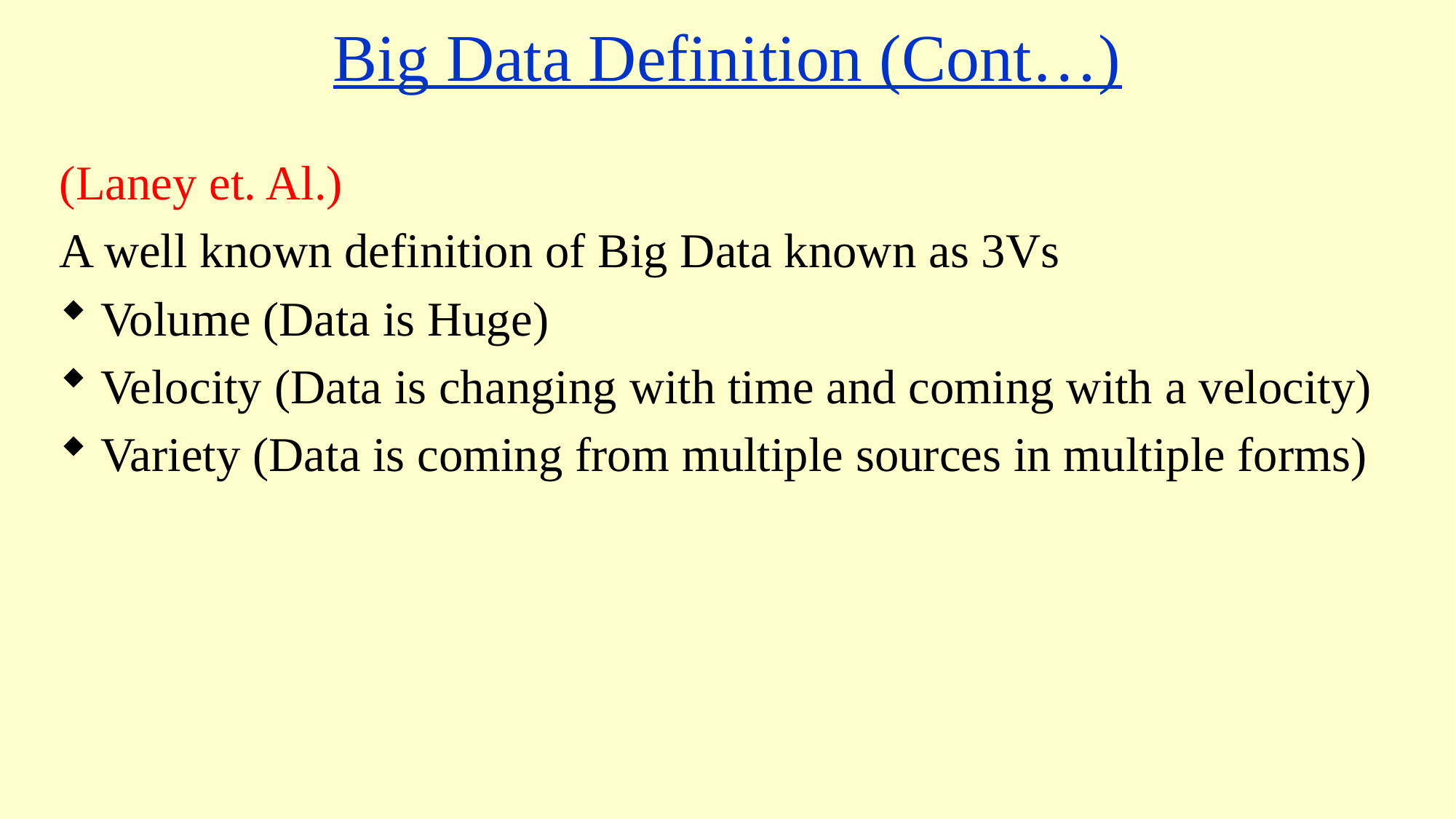

# Big Data Definition (Cont…)
(Laney et. Al.)
A well known definition of Big Data known as 3Vs
Volume (Data is Huge)
Velocity (Data is changing with time and coming with a velocity)
Variety (Data is coming from multiple sources in multiple forms)